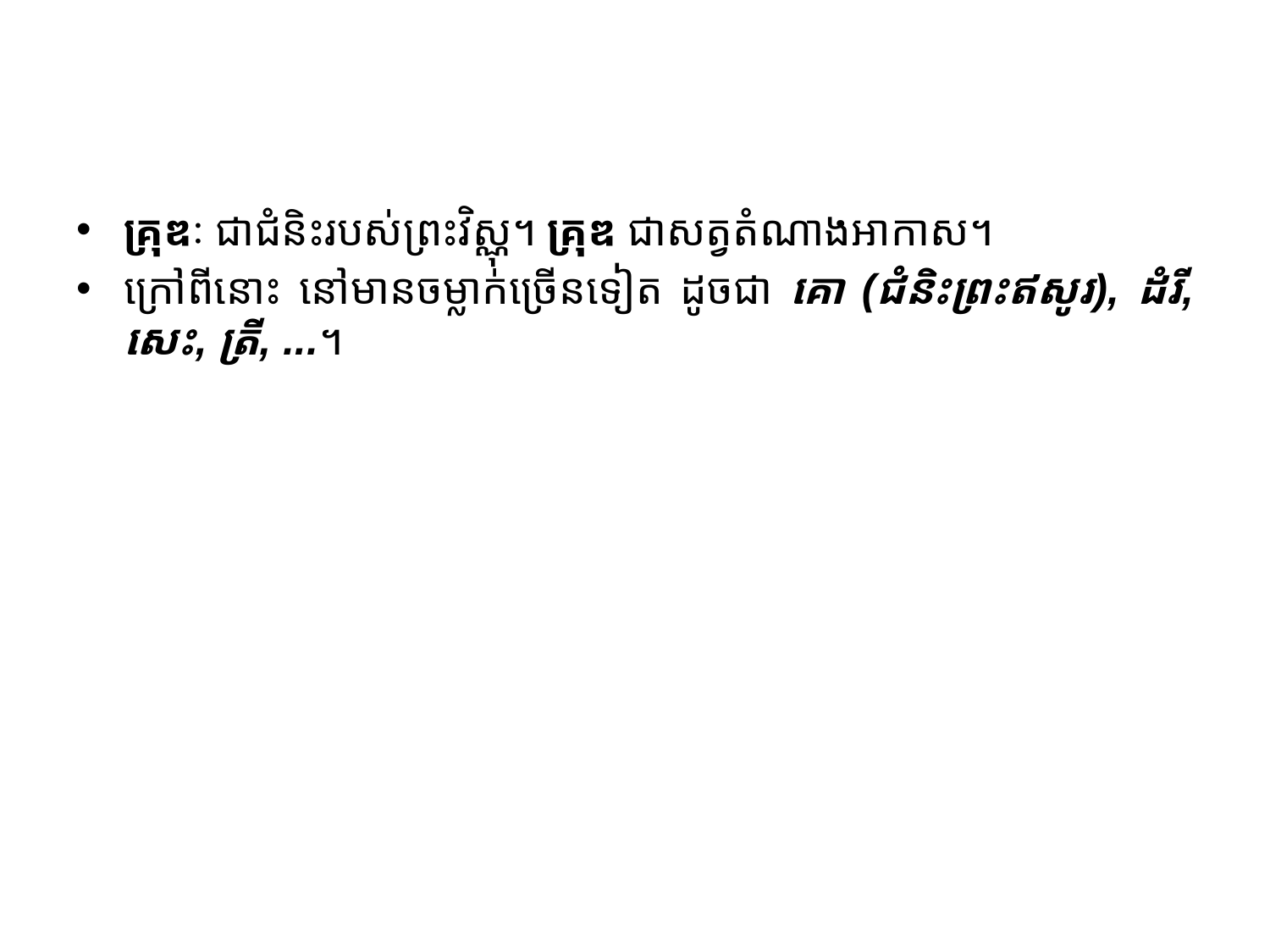

#

គ្រុឌៈ ជាជំនិះរបស់ព្រះវិស្ណុ។ គ្រុឌ ជាសត្វតំណាងអាកាស។
ក្រៅពីនោះ នៅមានចម្លាក់ច្រើនទៀត ដូចជា គោ (ជំនិះព្រះឥសូរ), ដំរី, សេះ, ត្រី, ...។